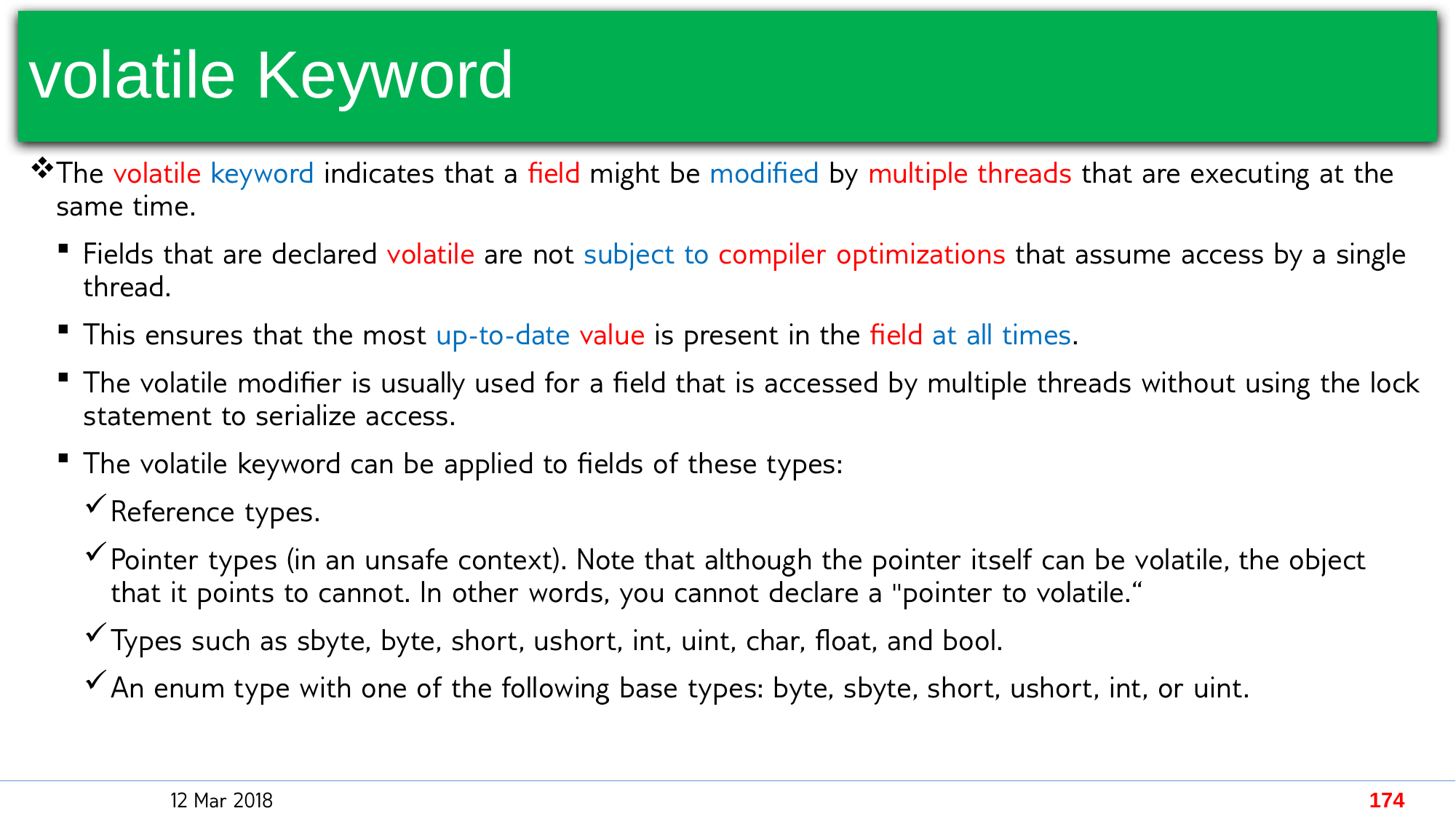

# volatile Keyword
The volatile keyword indicates that a field might be modified by multiple threads that are executing at the same time.
Fields that are declared volatile are not subject to compiler optimizations that assume access by a single thread.
This ensures that the most up-to-date value is present in the field at all times.
The volatile modifier is usually used for a field that is accessed by multiple threads without using the lock statement to serialize access.
The volatile keyword can be applied to fields of these types:
Reference types.
Pointer types (in an unsafe context). Note that although the pointer itself can be volatile, the object that it points to cannot. In other words, you cannot declare a "pointer to volatile.“
Types such as sbyte, byte, short, ushort, int, uint, char, float, and bool.
An enum type with one of the following base types: byte, sbyte, short, ushort, int, or uint.
12 Mar 2018
174